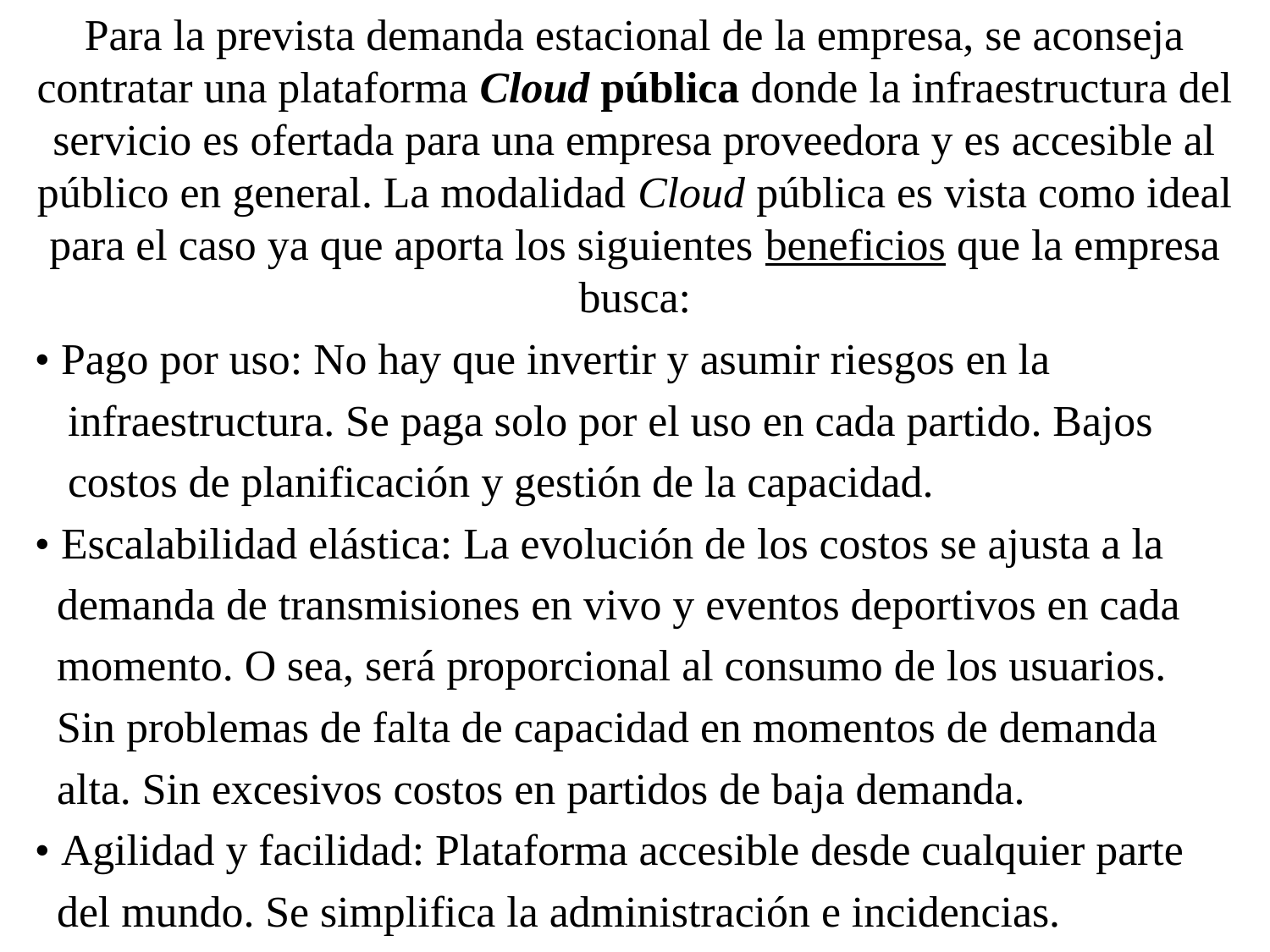

Para la prevista demanda estacional de la empresa, se aconseja contratar una plataforma Cloud pública donde la infraestructura del servicio es ofertada para una empresa proveedora y es accesible al público en general. La modalidad Cloud pública es vista como ideal para el caso ya que aporta los siguientes beneficios que la empresa busca:
  • Pago por uso: No hay que invertir y asumir riesgos en la
     infraestructura. Se paga solo por el uso en cada partido. Bajos
     costos de planificación y gestión de la capacidad.
  • Escalabilidad elástica: La evolución de los costos se ajusta a la
    demanda de transmisiones en vivo y eventos deportivos en cada
    momento. O sea, será proporcional al consumo de los usuarios.
    Sin problemas de falta de capacidad en momentos de demanda
    alta. Sin excesivos costos en partidos de baja demanda.
  • Agilidad y facilidad: Plataforma accesible desde cualquier parte
    del mundo. Se simplifica la administración e incidencias.